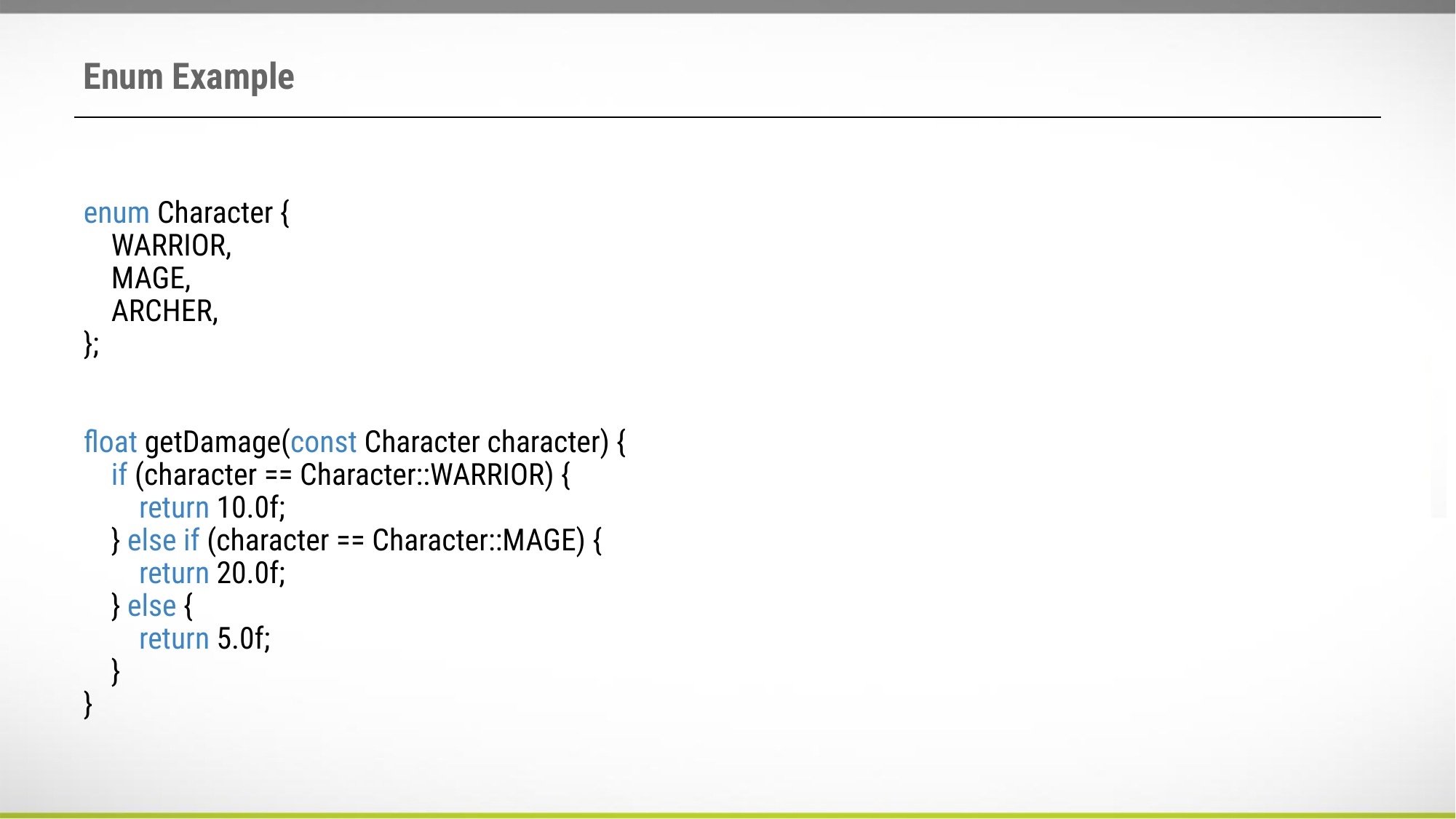

# Enum Example
enum Character {
    WARRIOR,
    MAGE,
    ARCHER,
};

float getDamage(const Character character) {
    if (character == Character::WARRIOR) {
        return 10.0f;
    } else if (character == Character::MAGE) {
        return 20.0f;
    } else {
        return 5.0f;
    }
}